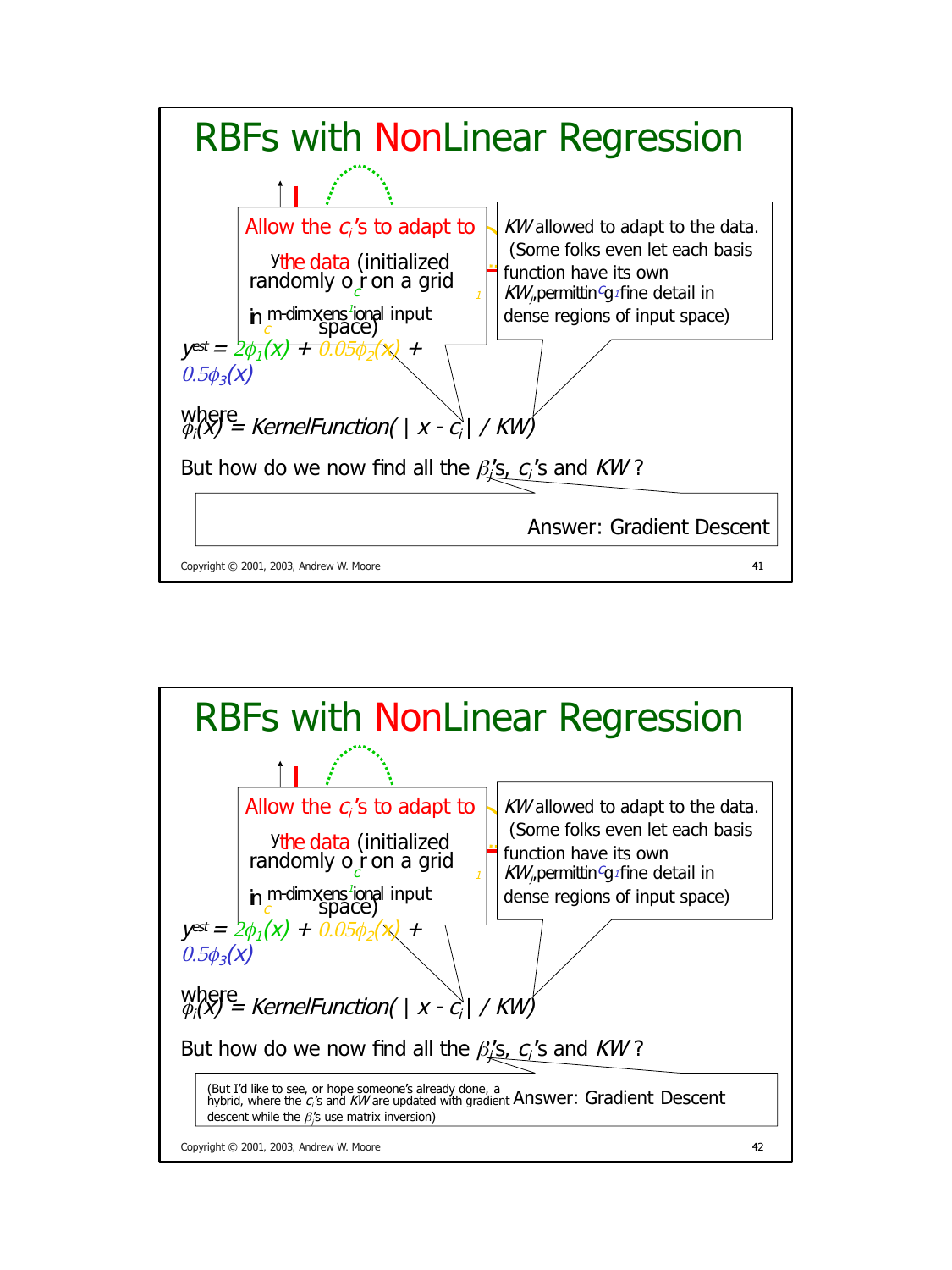

# RBFs with NonLinear Regression

KW allowed to adapt to the data.  (Some folks even let each basis  function have its own
KWj,permittincg1 fine detail in  dense regions of input space)
Allow the ci ’s to adapt to

ythe data (initialized

randomly ocr on a grid inc

1

space)
yest = 2φ1(x) + 0.05φ2(x) + 0.5φ3(x)
where
m-dimxens1ional input

φi(x) = KernelFunction( | x - ci | / KW)
But how do we now find all the βj’s, ci ’s and KW ?

Answer: Gradient Descent

Copyright © 2001, 2003, Andrew W. Moore
41

RBFs with NonLinear Regression

KW allowed to adapt to the data.  (Some folks even let each basis  function have its own
KWj,permittincg1 fine detail in  dense regions of input space)
Allow the ci ’s to adapt to

ythe data (initialized

randomly ocr on a grid inc

1

space)
yest = 2φ1(x) + 0.05φ2(x) + 0.5φ3(x)
where
m-dimxens1ional input

φi(x) = KernelFunction( | x - ci | / KW)
But how do we now find all the βj’s, ci ’s and KW ?

(But I’d like to see, or hope someone’s already done, a
hybrid, where the ci ’s and KW are updated with gradient Answer: Gradient Descent
descent while the βj’s use matrix inversion)
Copyright © 2001, 2003, Andrew W. Moore
42